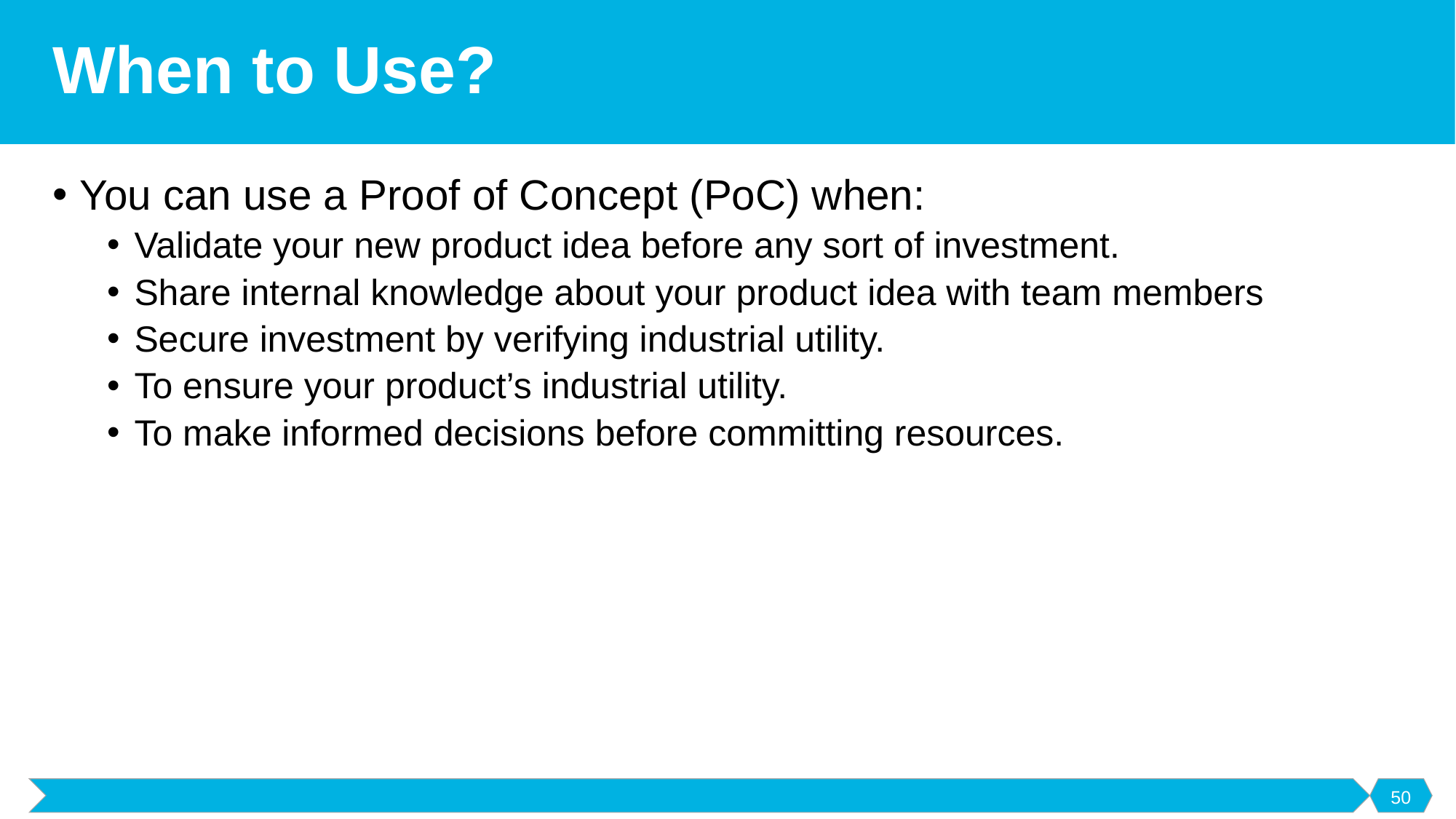

# When to Use?
You can use a Proof of Concept (PoC) when:
Validate your new product idea before any sort of investment.
Share internal knowledge about your product idea with team members
Secure investment by verifying industrial utility.
To ensure your product’s industrial utility.
To make informed decisions before committing resources.
50